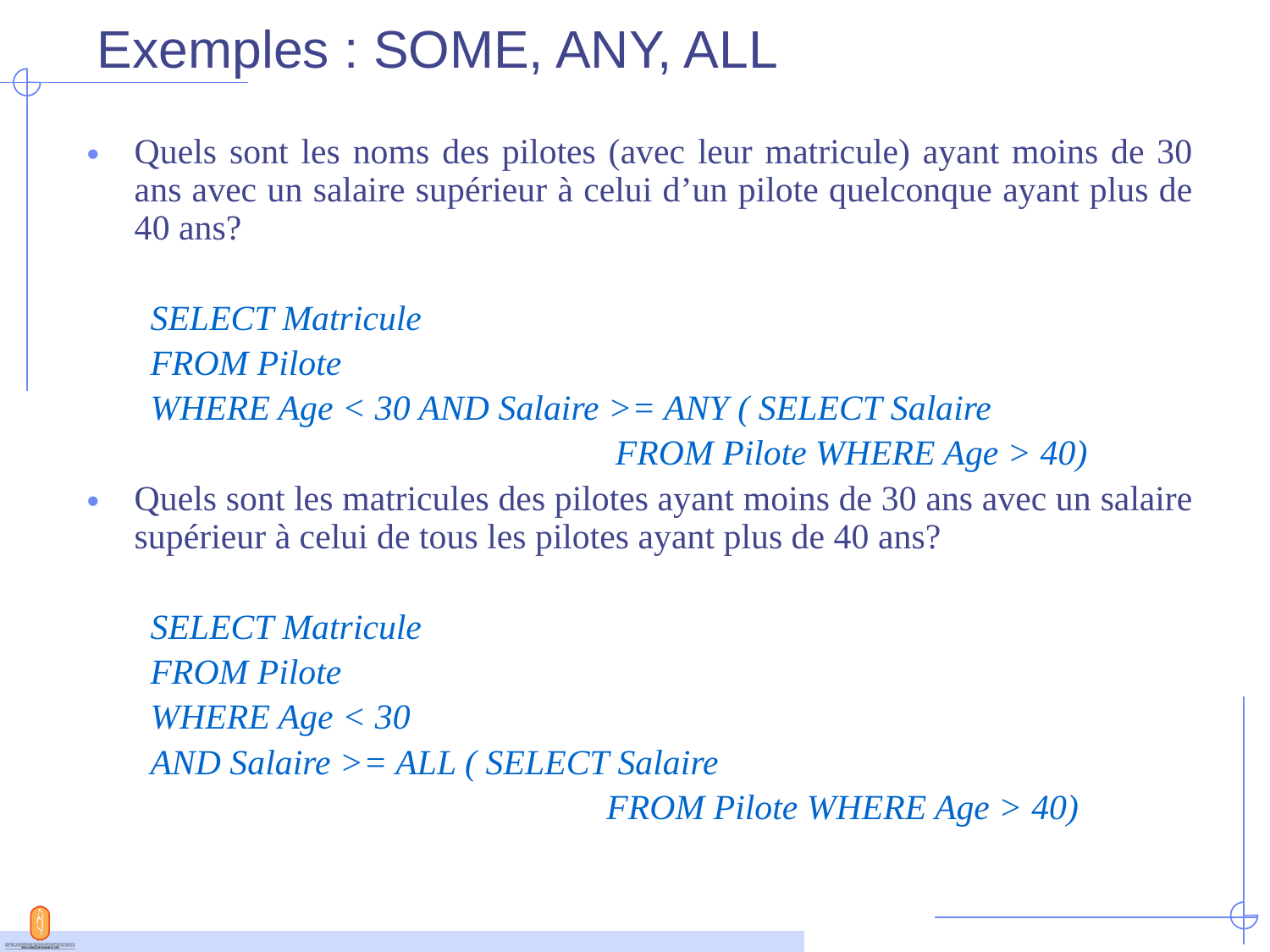

# Exemples : SOME, ANY, ALL
Quels sont les noms des pilotes (avec leur matricule) ayant moins de 30 ans avec un salaire supérieur à celui d’un pilote quelconque ayant plus de 40 ans?

SELECT Matricule
FROM Pilote
WHERE Age < 30 AND Salaire >= ANY ( SELECT Salaire
				     FROM Pilote WHERE Age > 40)
Quels sont les matricules des pilotes ayant moins de 30 ans avec un salaire supérieur à celui de tous les pilotes ayant plus de 40 ans?

SELECT Matricule
FROM Pilote
WHERE Age < 30
AND Salaire >= ALL ( SELECT Salaire
				    FROM Pilote WHERE Age > 40)